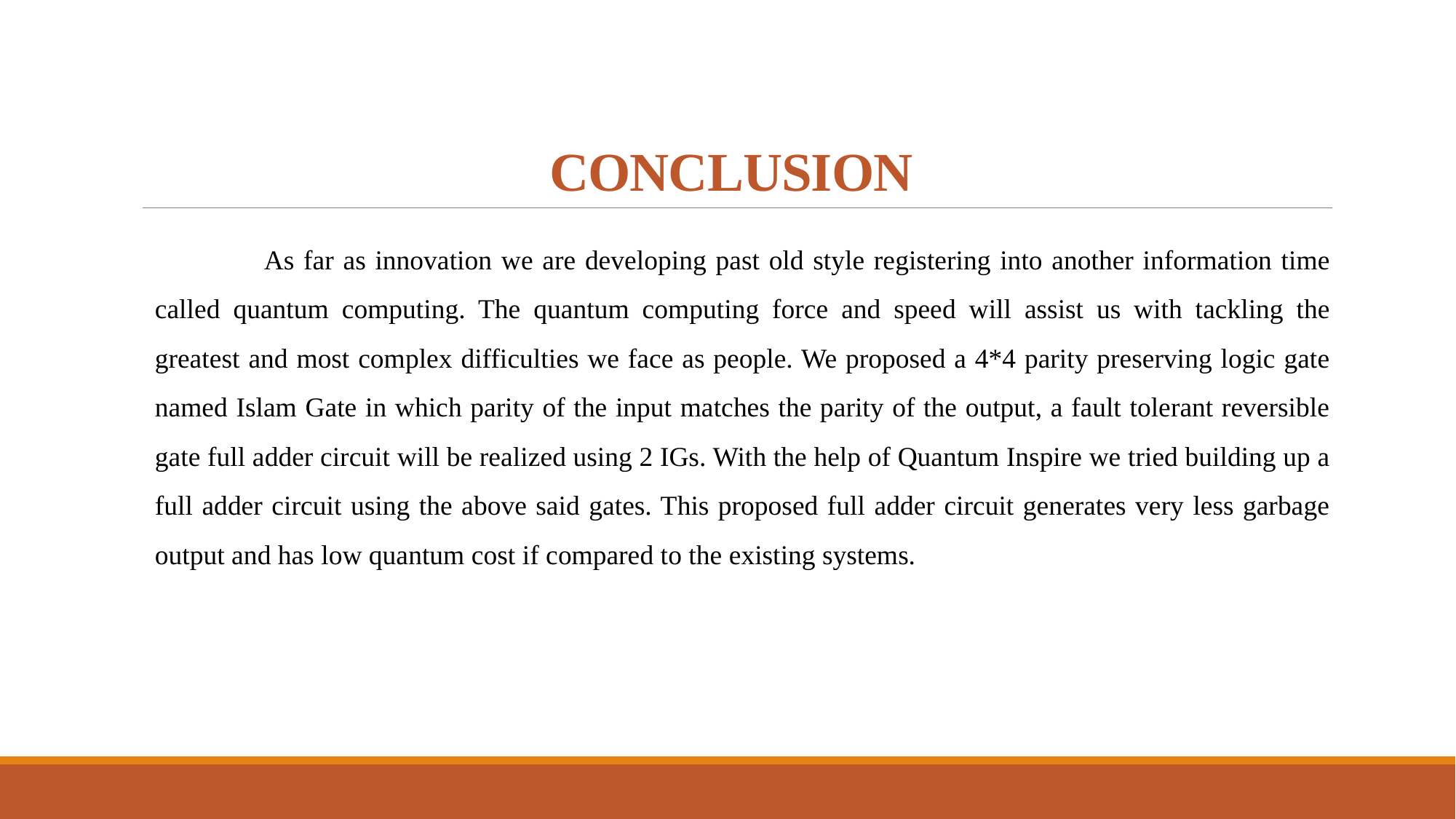

# CONCLUSION
	As far as innovation we are developing past old style registering into another information time called quantum computing. The quantum computing force and speed will assist us with tackling the greatest and most complex difficulties we face as people. We proposed a 4*4 parity preserving logic gate named Islam Gate in which parity of the input matches the parity of the output, a fault tolerant reversible gate full adder circuit will be realized using 2 IGs. With the help of Quantum Inspire we tried building up a full adder circuit using the above said gates. This proposed full adder circuit generates very less garbage output and has low quantum cost if compared to the existing systems.